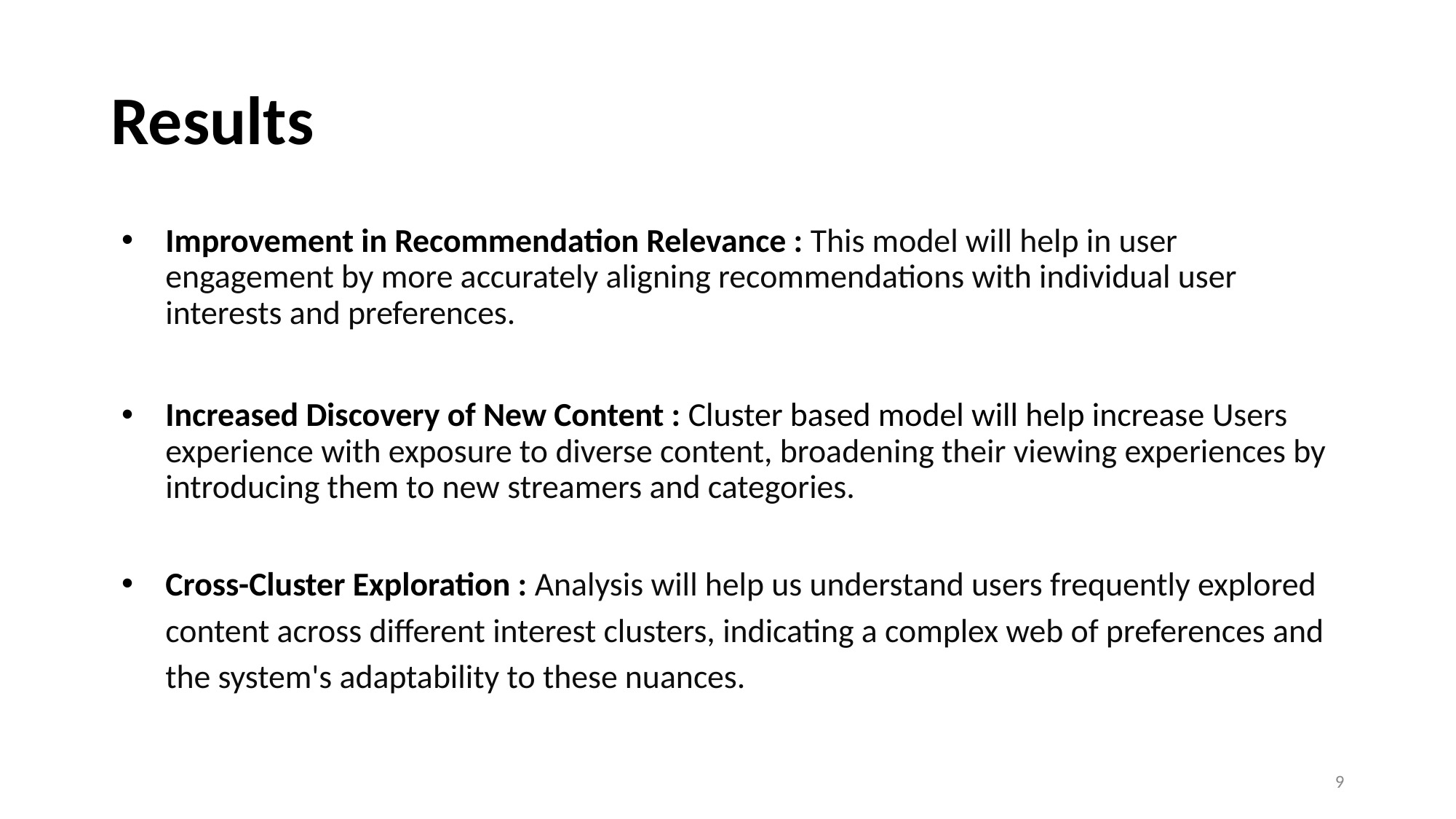

# Results
Improvement in Recommendation Relevance : This model will help in user engagement by more accurately aligning recommendations with individual user interests and preferences.

Increased Discovery of New Content : Cluster based model will help increase Users experience with exposure to diverse content, broadening their viewing experiences by introducing them to new streamers and categories.

Cross-Cluster Exploration : Analysis will help us understand users frequently explored content across different interest clusters, indicating a complex web of preferences and the system's adaptability to these nuances.
9